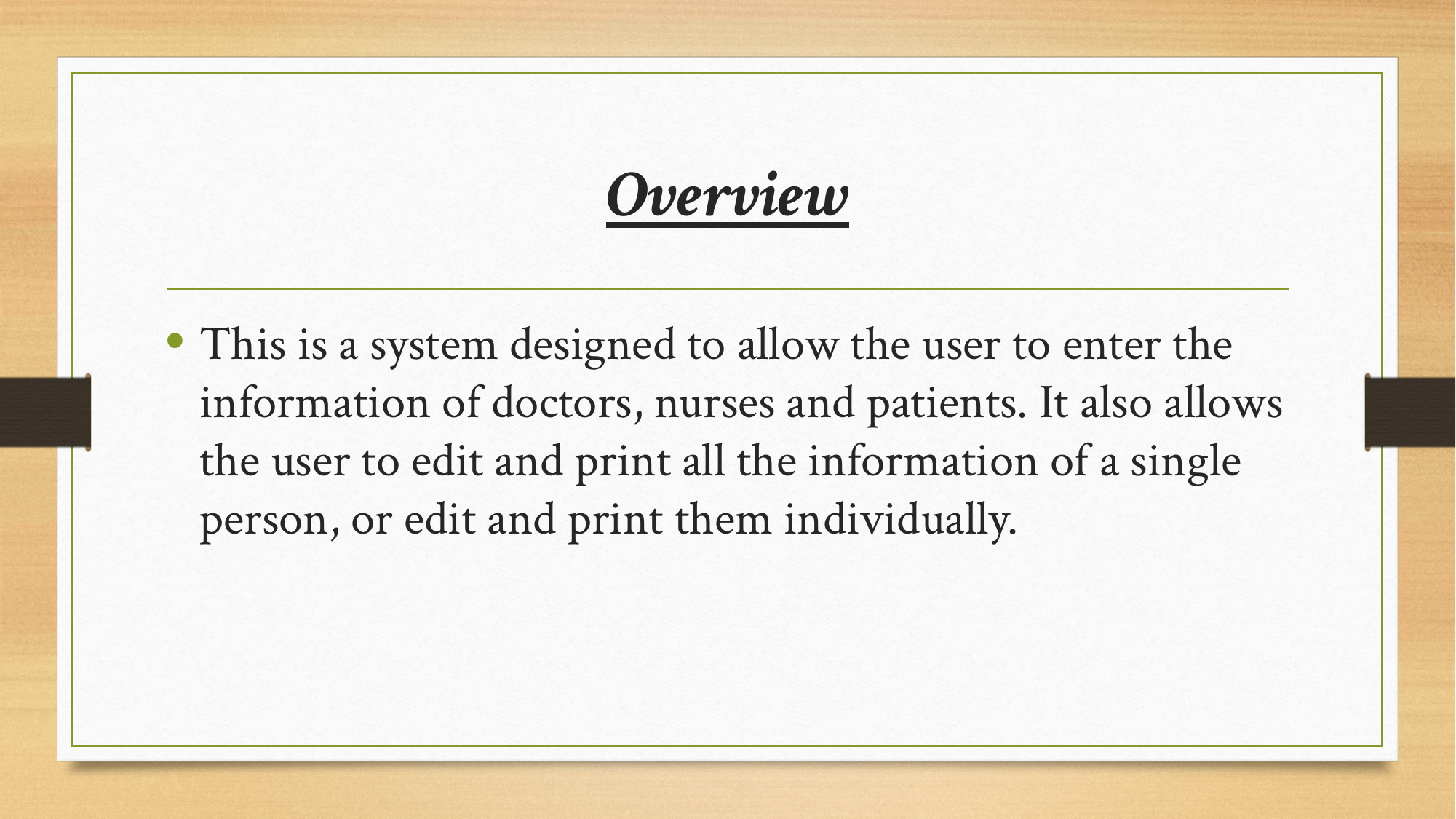

# Overview
This is a system designed to allow the user to enter the information of doctors, nurses and patients. It also allows the user to edit and print all the information of a single person, or edit and print them individually.